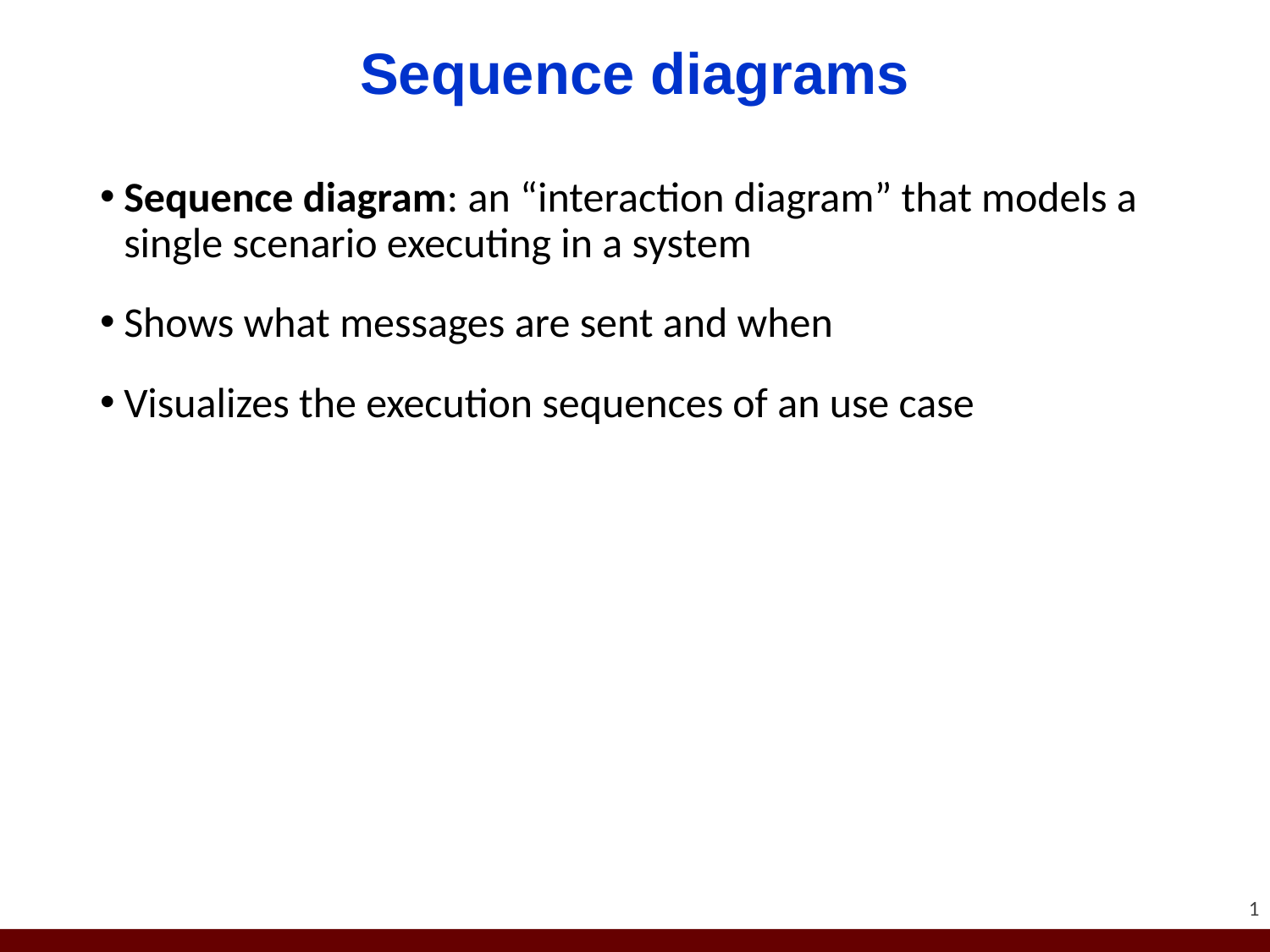

# Sequence diagrams
Sequence diagram: an “interaction diagram” that models a single scenario executing in a system
Shows what messages are sent and when
Visualizes the execution sequences of an use case